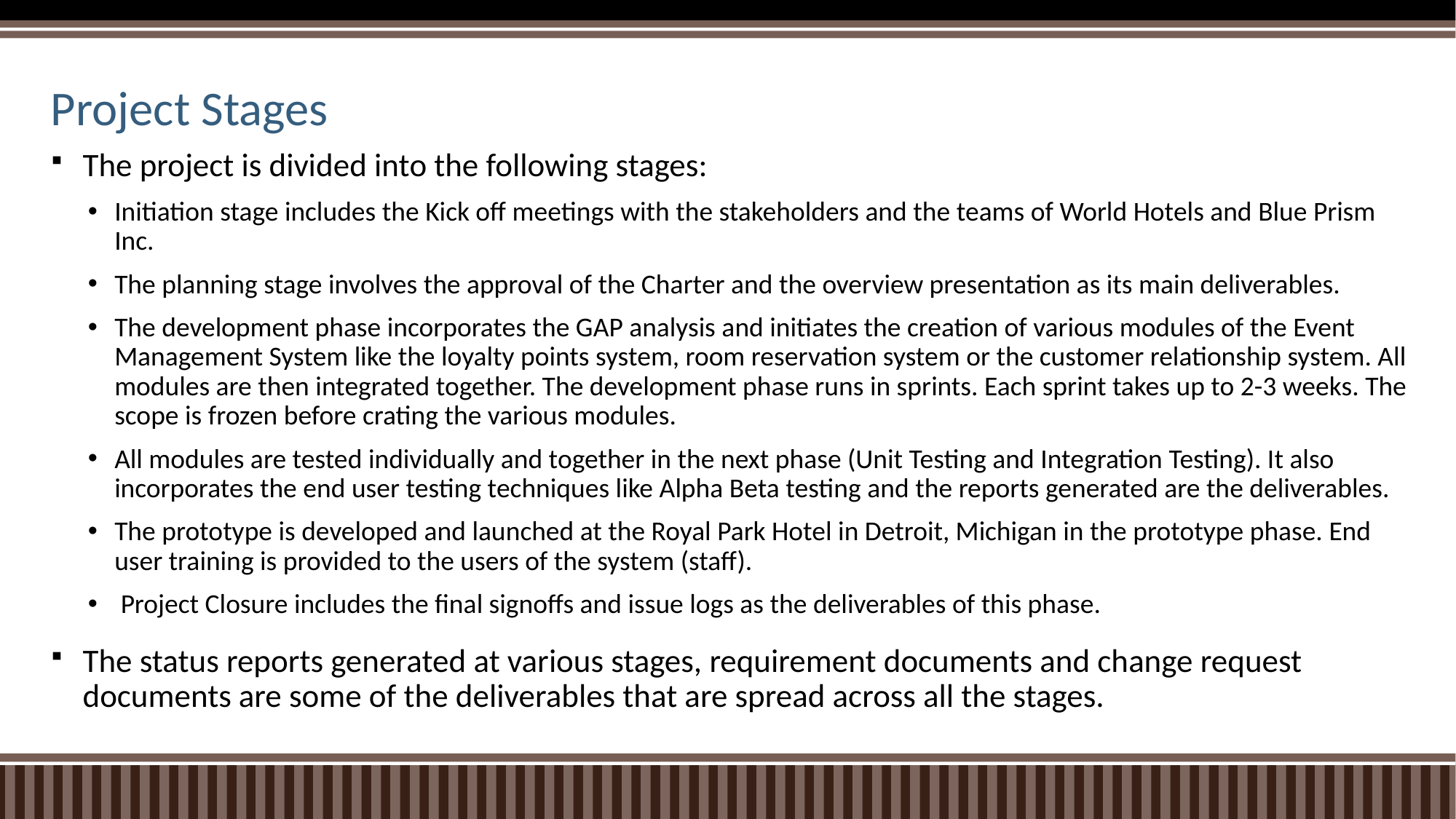

# Project Stages
The project is divided into the following stages:
Initiation stage includes the Kick off meetings with the stakeholders and the teams of World Hotels and Blue Prism Inc.
The planning stage involves the approval of the Charter and the overview presentation as its main deliverables.
The development phase incorporates the GAP analysis and initiates the creation of various modules of the Event Management System like the loyalty points system, room reservation system or the customer relationship system. All modules are then integrated together. The development phase runs in sprints. Each sprint takes up to 2-3 weeks. The scope is frozen before crating the various modules.
All modules are tested individually and together in the next phase (Unit Testing and Integration Testing). It also incorporates the end user testing techniques like Alpha Beta testing and the reports generated are the deliverables.
The prototype is developed and launched at the Royal Park Hotel in Detroit, Michigan in the prototype phase. End user training is provided to the users of the system (staff).
 Project Closure includes the final signoffs and issue logs as the deliverables of this phase.
The status reports generated at various stages, requirement documents and change request documents are some of the deliverables that are spread across all the stages.